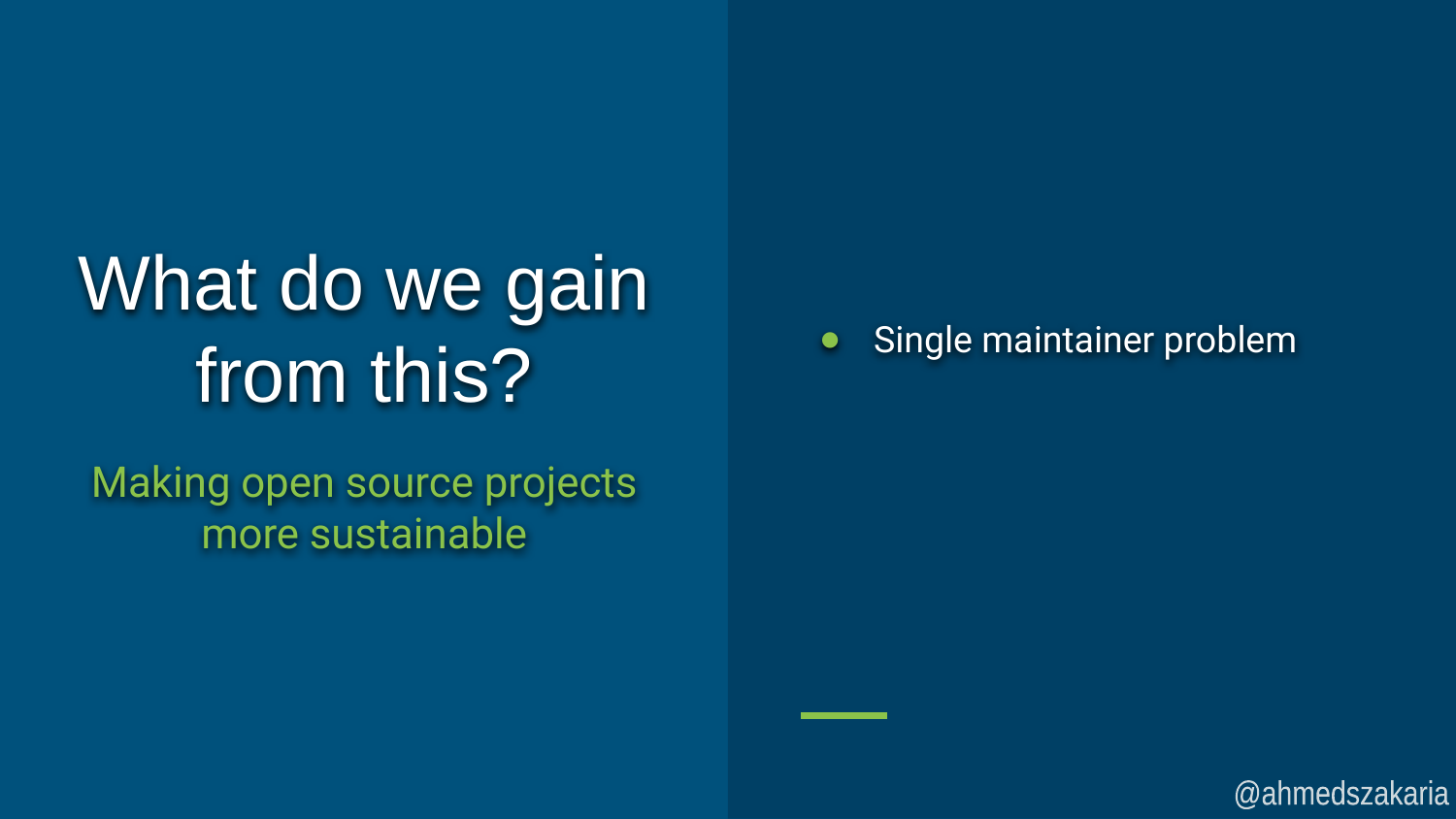

Single maintainer problem

# What do we gain from this?
Making open source projects more sustainable
@ahmedszakaria